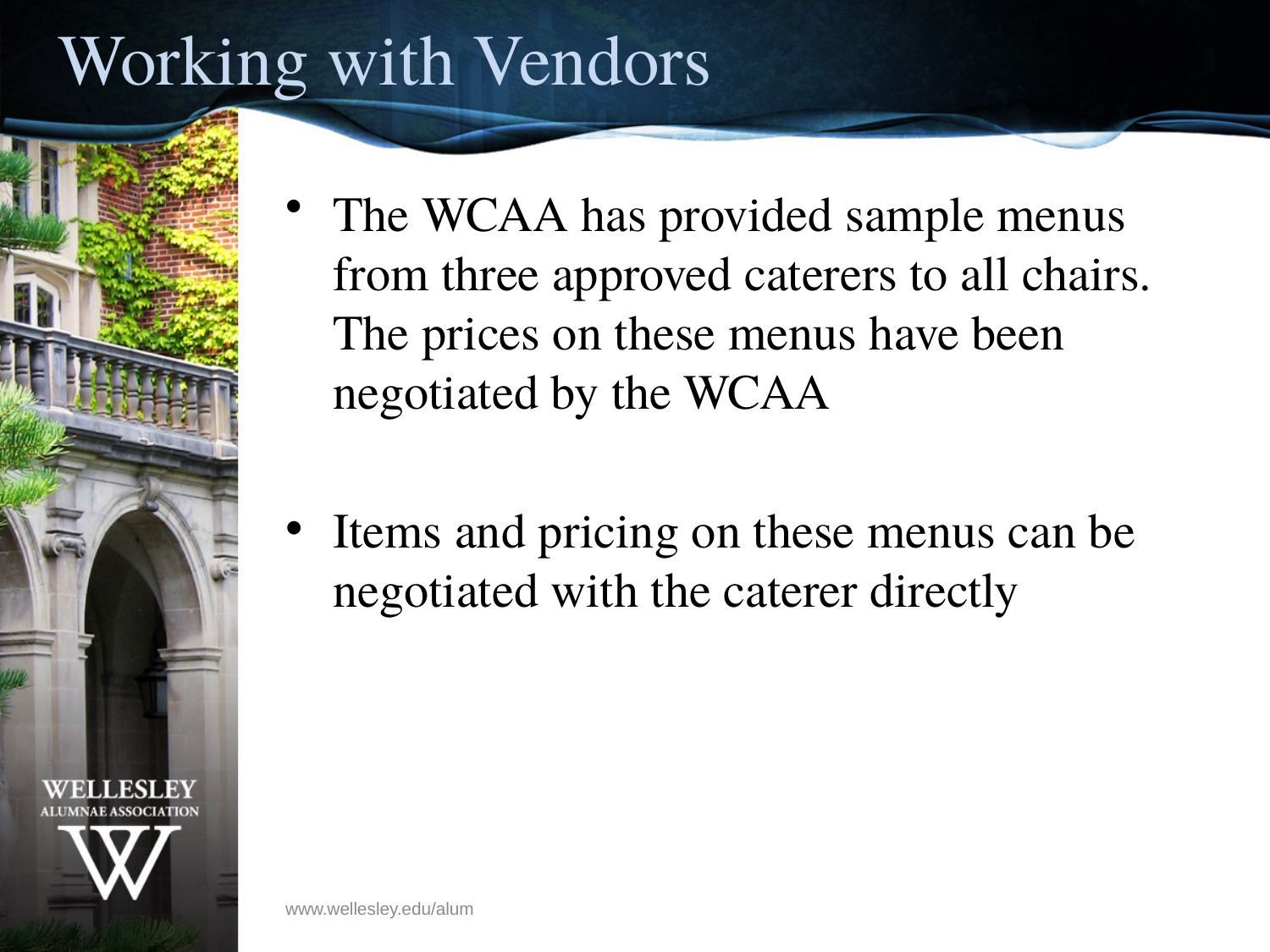

# Working with Vendors
The WCAA has provided sample menus from three approved caterers to all chairs.  The prices on these menus have been negotiated by the WCAA

Items and pricing on these menus can be negotiated with the caterer directly

www.wellesley.edu/alum